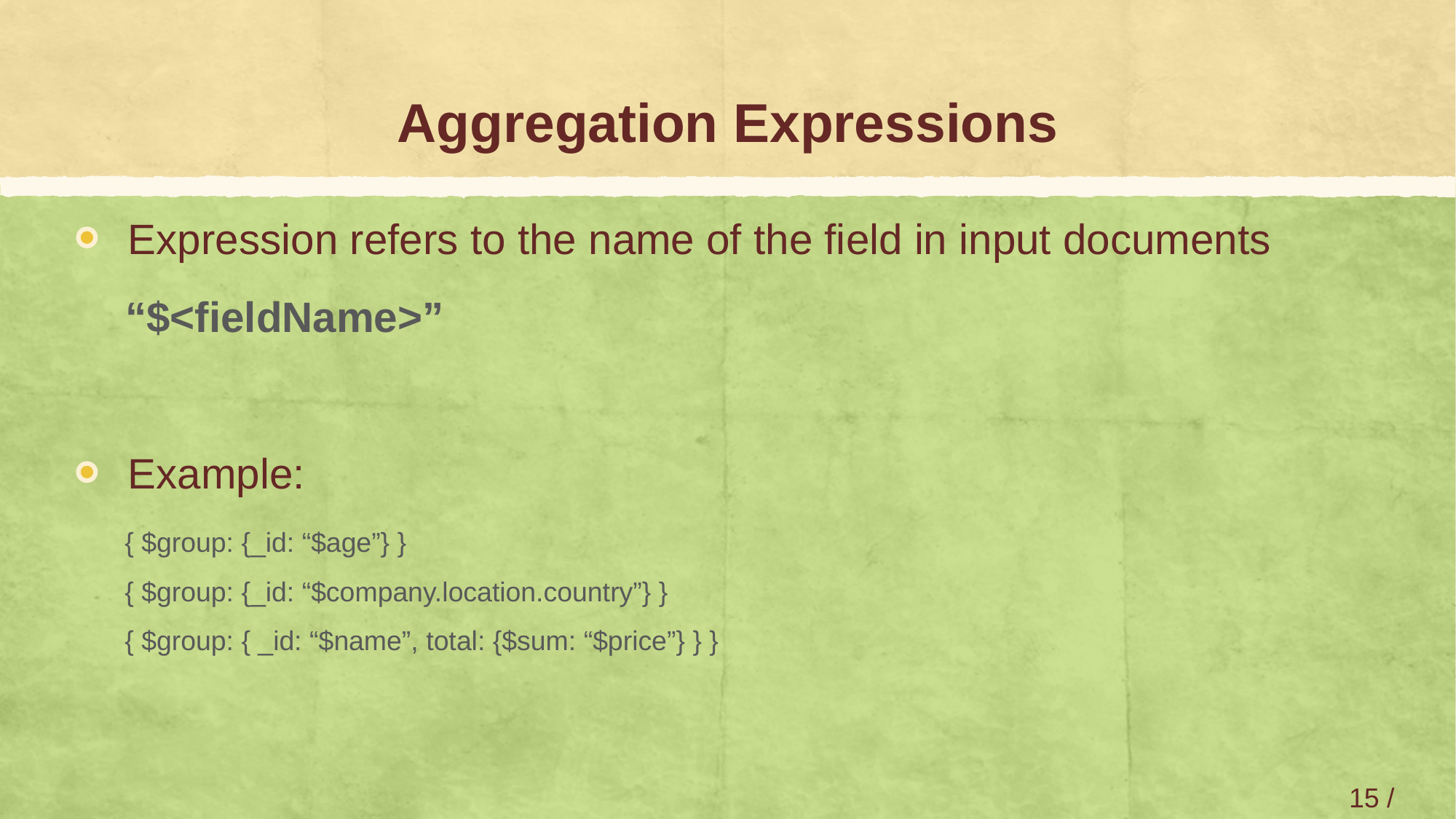

# Aggregation Expressions
Expression refers to the name of the field in input documents

“$<fieldName>”
Example:

{ $group: {_id: “$age”} }
{ $group: {_id: “$company.location.country”} }
{ $group: { _id: “$name”, total: {$sum: “$price”} } }
15 / 33